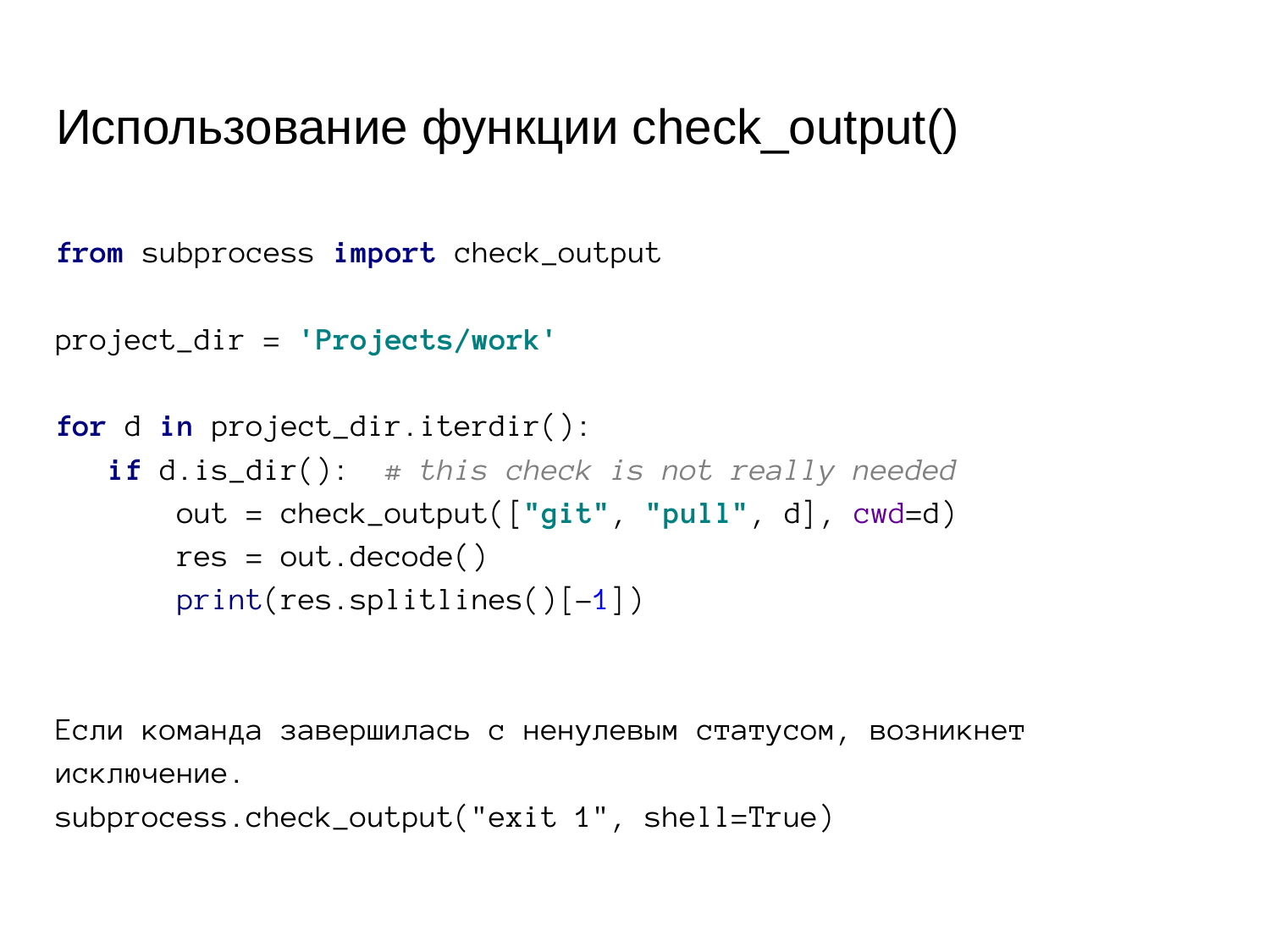

# Использование функции check_output()
from subprocess import check_output

project_dir = 'Projects/work'

for d in project_dir.iterdir():
   if d.is_dir():  # this check is not really needed
       out = check_output(["git", "pull", d], cwd=d)
       res = out.decode()
       print(res.splitlines()[-1])

Если команда завершилась с ненулевым статусом, возникнет исключение.
subprocess.check_output("exit 1", shell=True)